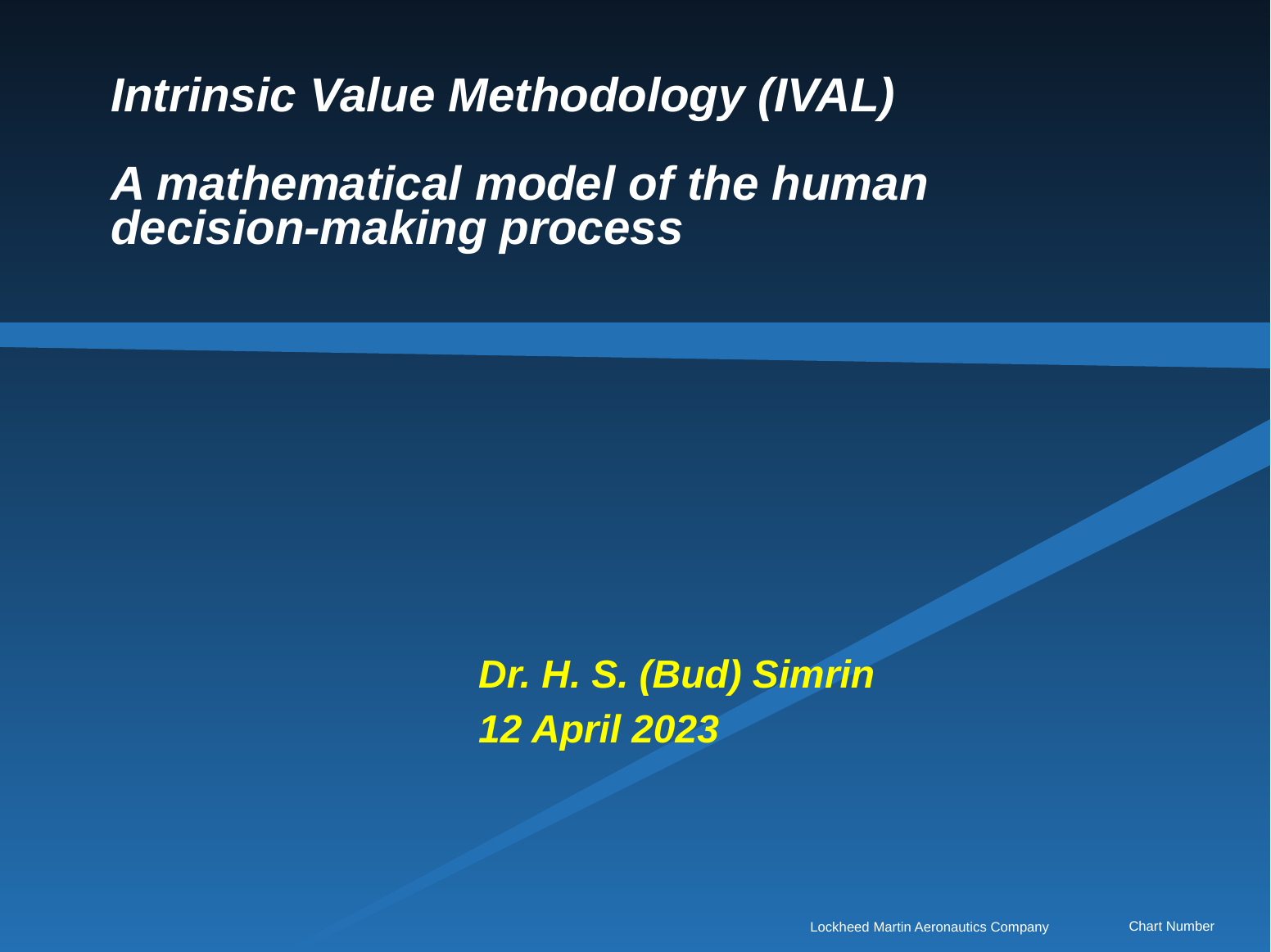

# Intrinsic Value Methodology (IVAL) A mathematical model of the human decision-making process
Dr. H. S. (Bud) Simrin
12 April 2023